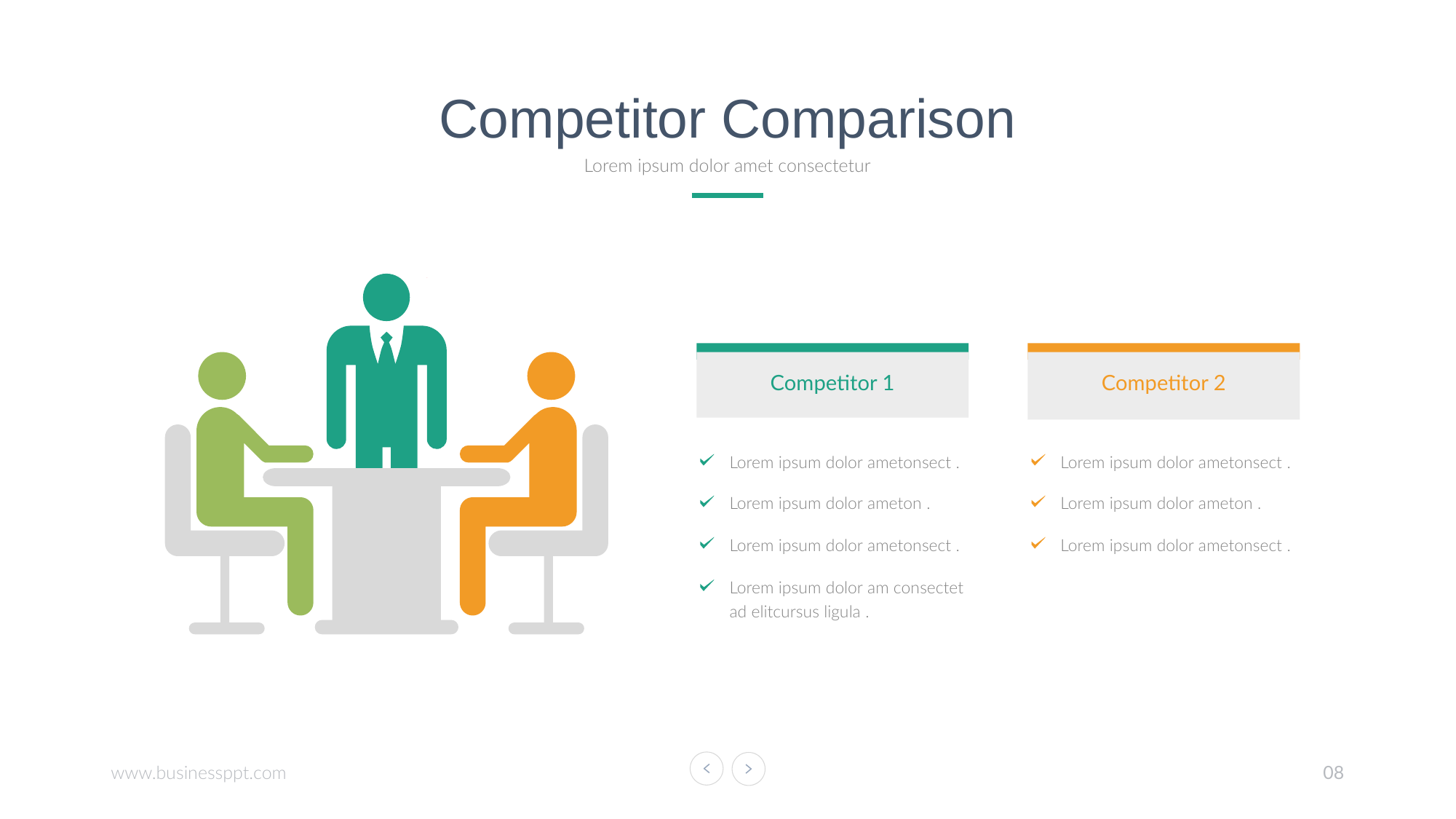

Competitor Comparison
Lorem ipsum dolor amet consectetur

Competitor 1

Competitor 2
Lorem ipsum dolor ametonsect .

Lorem ipsum dolor ameton .

Lorem ipsum dolor ametonsect .

Lorem ipsum dolor am consectet ad elitcursus ligula .

Lorem ipsum dolor ametonsect .

Lorem ipsum dolor ameton .

Lorem ipsum dolor ametonsect .

www.businessppt.com
08